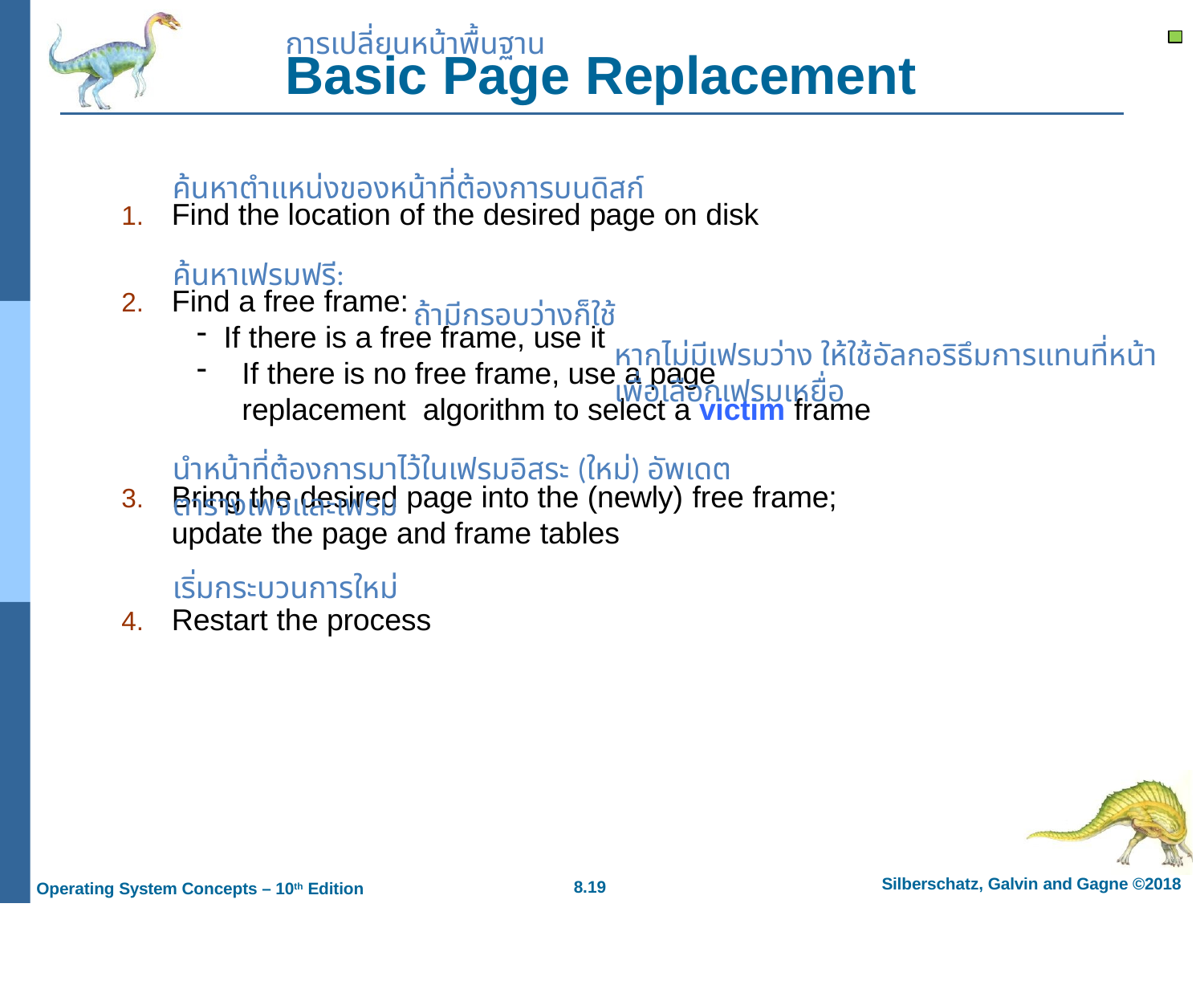

การเปลี่ยนหน้าพื้นฐาน

# Basic Page Replacement
ค้นหาตำแหน่งของหน้าที่ต้องการบนดิสก์
Find the location of the desired page on disk

Find a free frame:
If there is a free frame, use it
If there is no free frame, use a page replacement  algorithm to select a victim frame

Bring the desired page into the (newly) free frame;  update the page and frame tables

Restart the process
ค้นหาเฟรมฟรี:
ถ้ามีกรอบว่างก็ใช้
หากไม่มีเฟรมว่าง ให้ใช้อัลกอริธึมการแทนที่หน้าเพื่อเลือกเฟรมเหยื่อ
นำหน้าที่ต้องการมาไว้ในเฟรมอิสระ (ใหม่) อัพเดตตารางเพจและเฟรม
เริ่มกระบวนการใหม่
Silberschatz, Galvin and Gagne ©2018
Operating System Concepts – 10th Edition
8.19